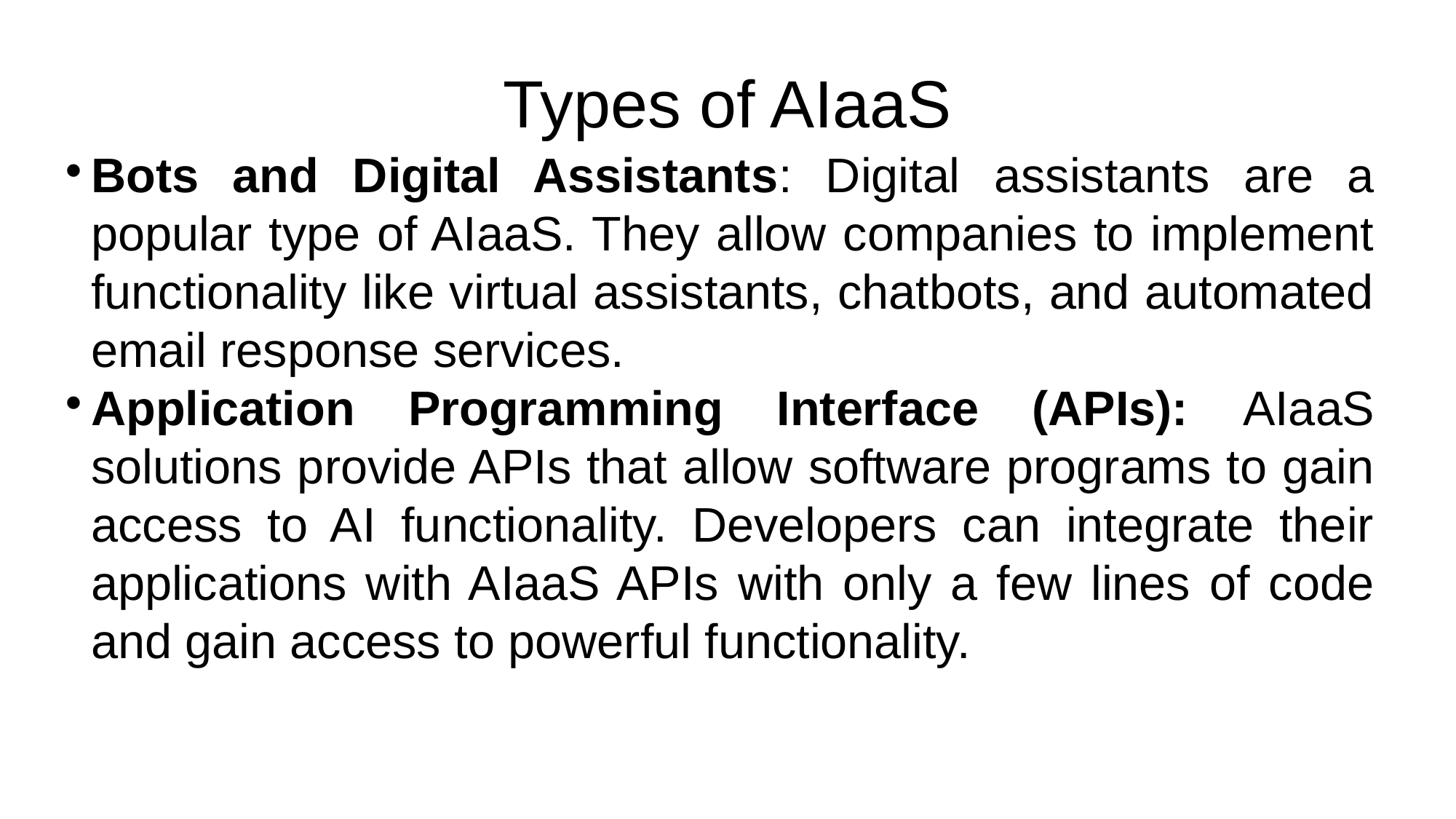

# Types of AIaaS
Bots and Digital Assistants: Digital assistants are a popular type of AIaaS. They allow companies to implement functionality like virtual assistants, chatbots, and automated email response services.
Application Programming Interface (APIs): AIaaS solutions provide APIs that allow software programs to gain access to AI functionality. Developers can integrate their applications with AIaaS APIs with only a few lines of code and gain access to powerful functionality.